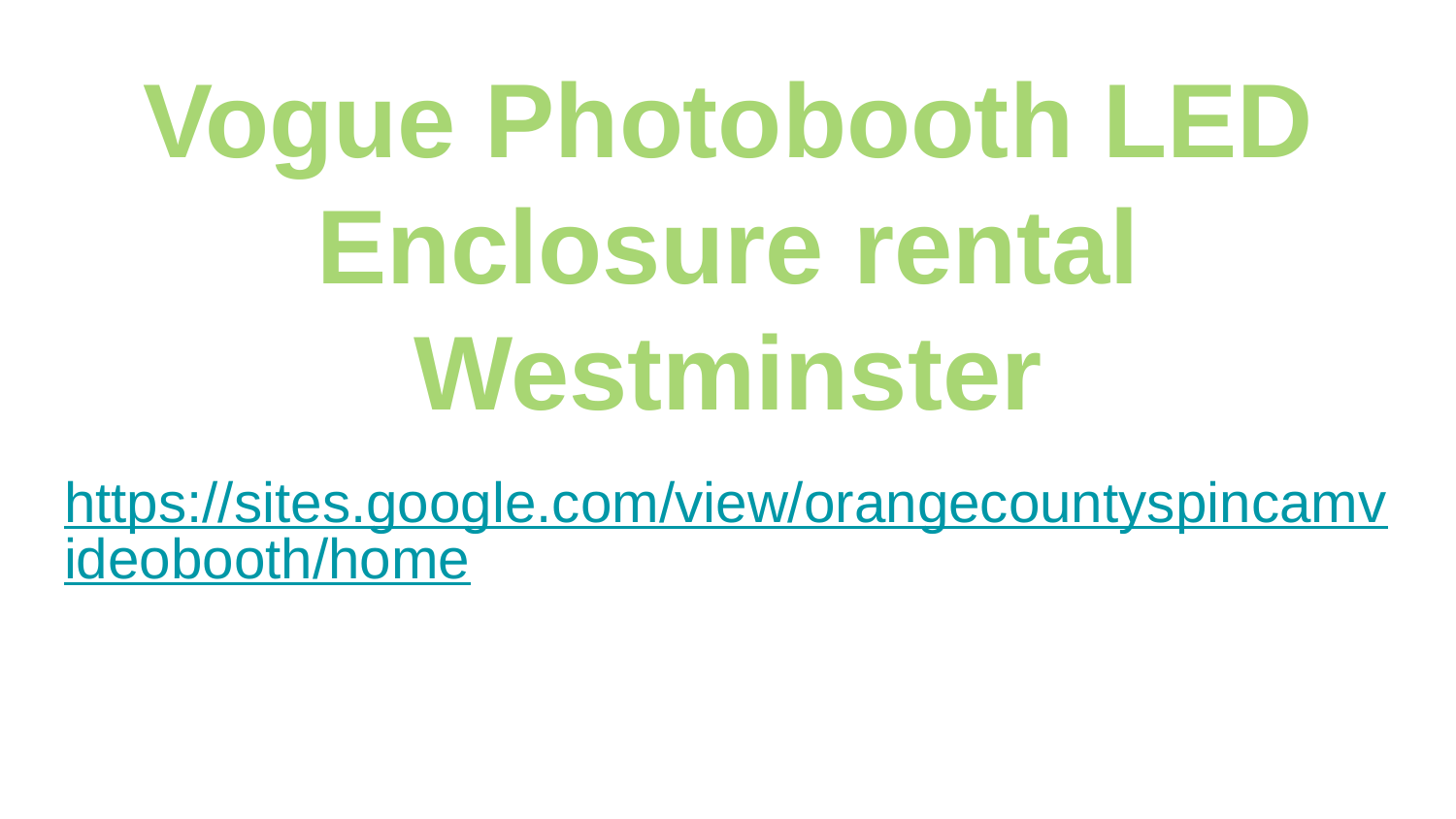

# Vogue Photobooth LED Enclosure rental Westminster
https://sites.google.com/view/orangecountyspincamvideobooth/home